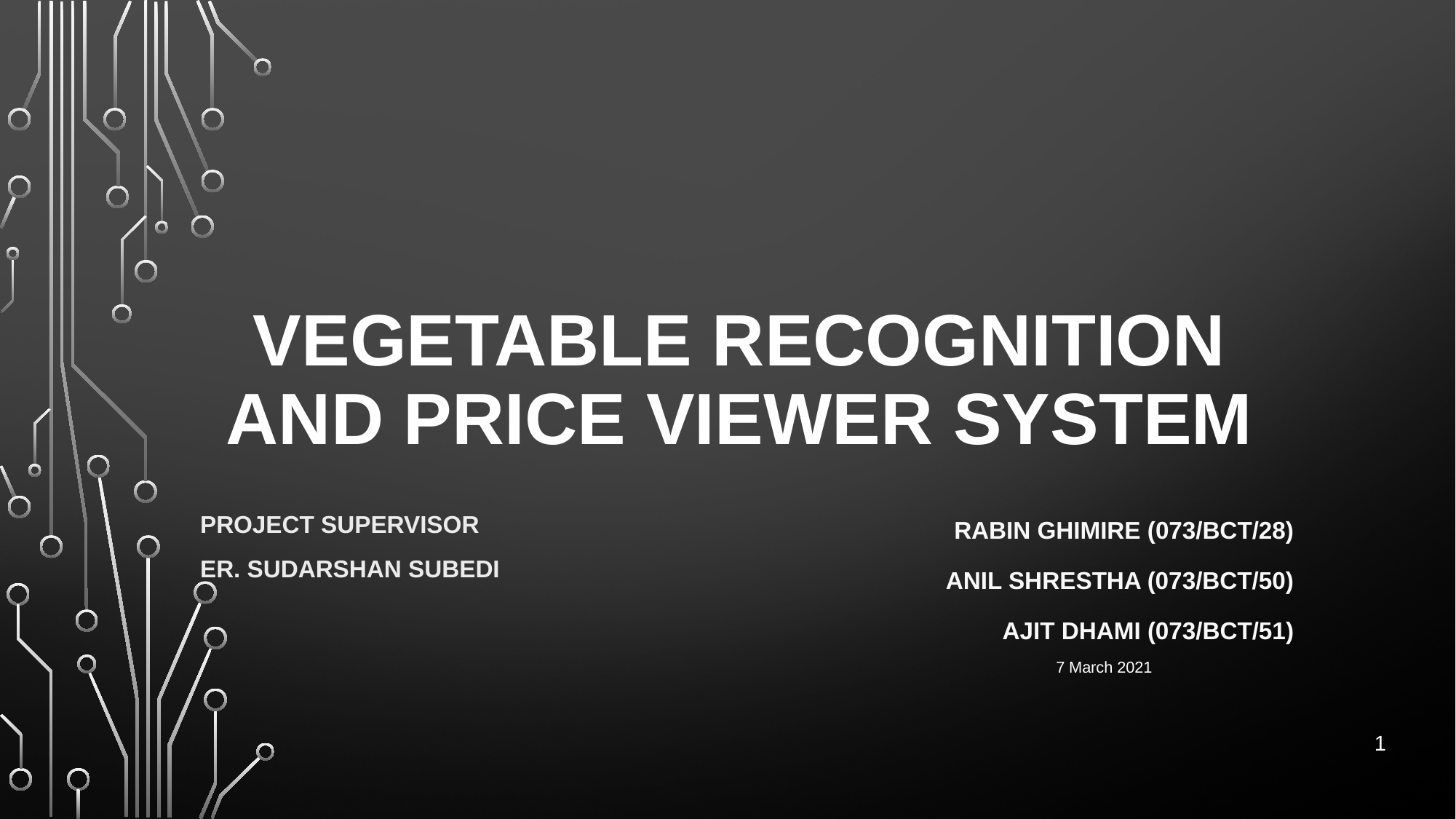

# VEGETABLE RECOGNITION AND PRICE VIEWER SYSTEM
Project supervisor
Er. Sudarshan subedi
RABIN GHIMIRE (073/BCT/28)
ANIL SHRESTHA (073/BCT/50)
AJIT DHAMI (073/BCT/51)
7 March 2021
1